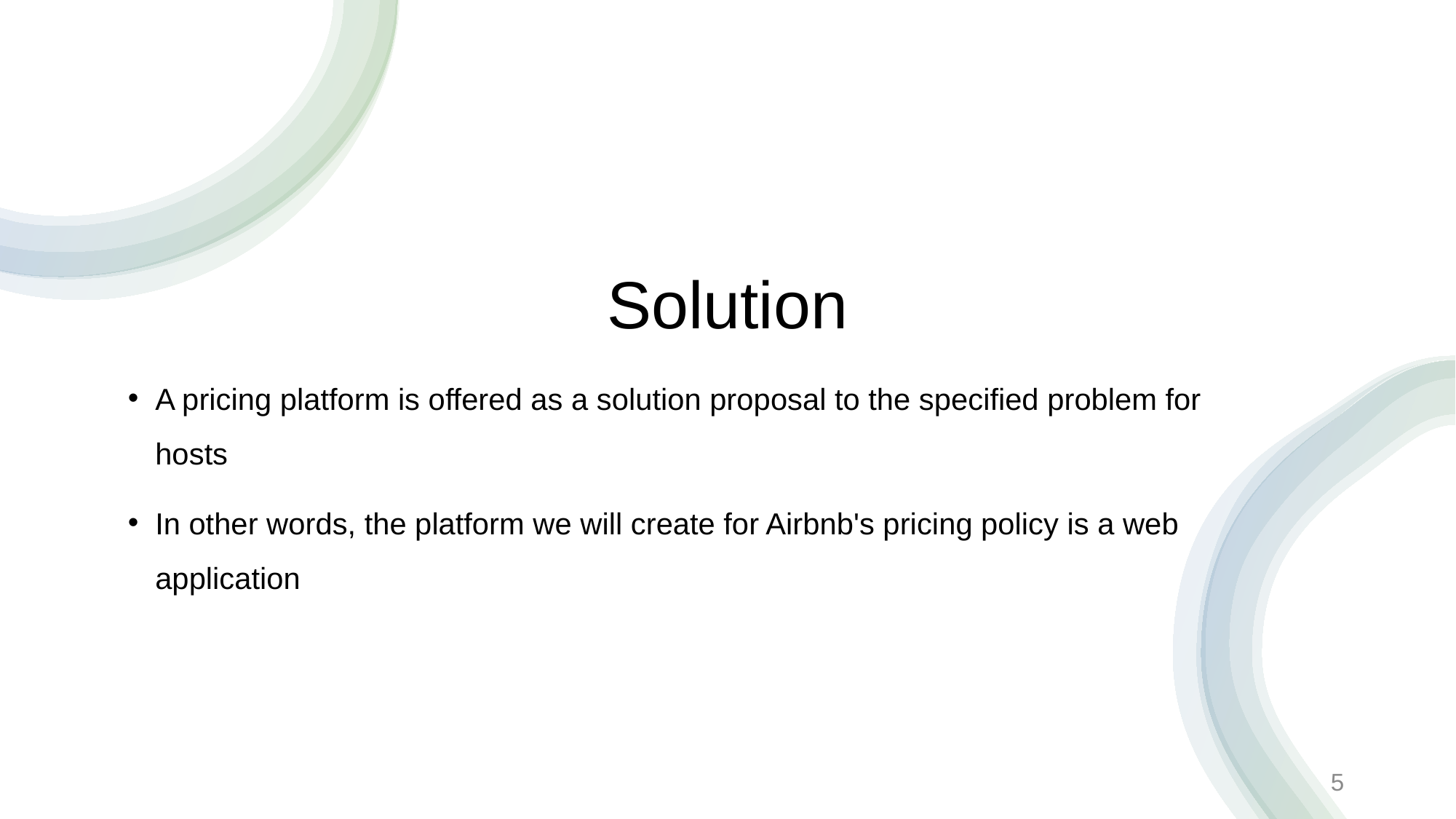

# Solution
A pricing platform is offered as a solution proposal to the specified problem for hosts
In other words, the platform we will create for Airbnb's pricing policy is a web application

5